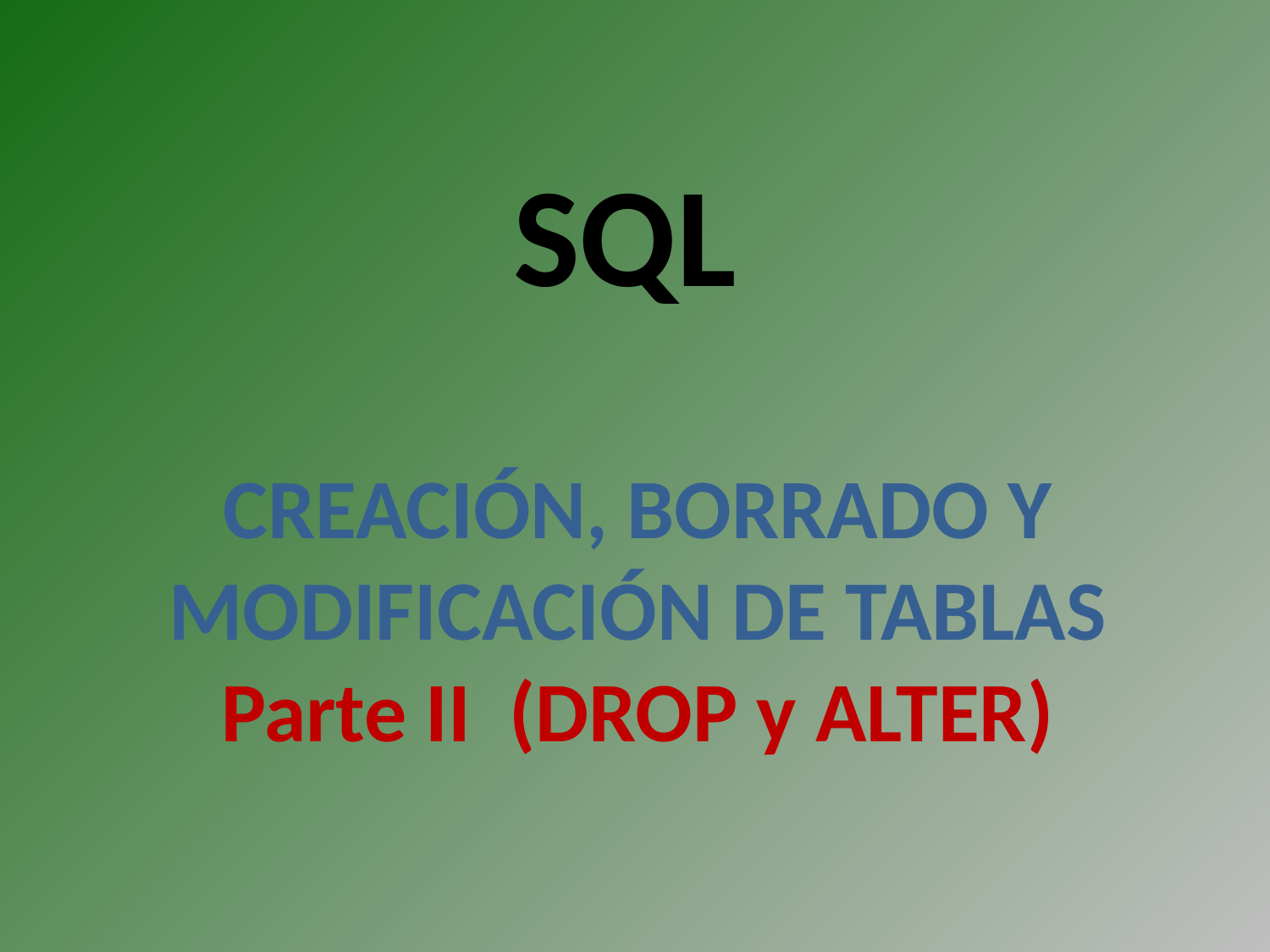

SQL

CREACIÓN, BORRADO Y MODIFICACIÓN DE TABLAS
Parte II  (DROP y ALTER)